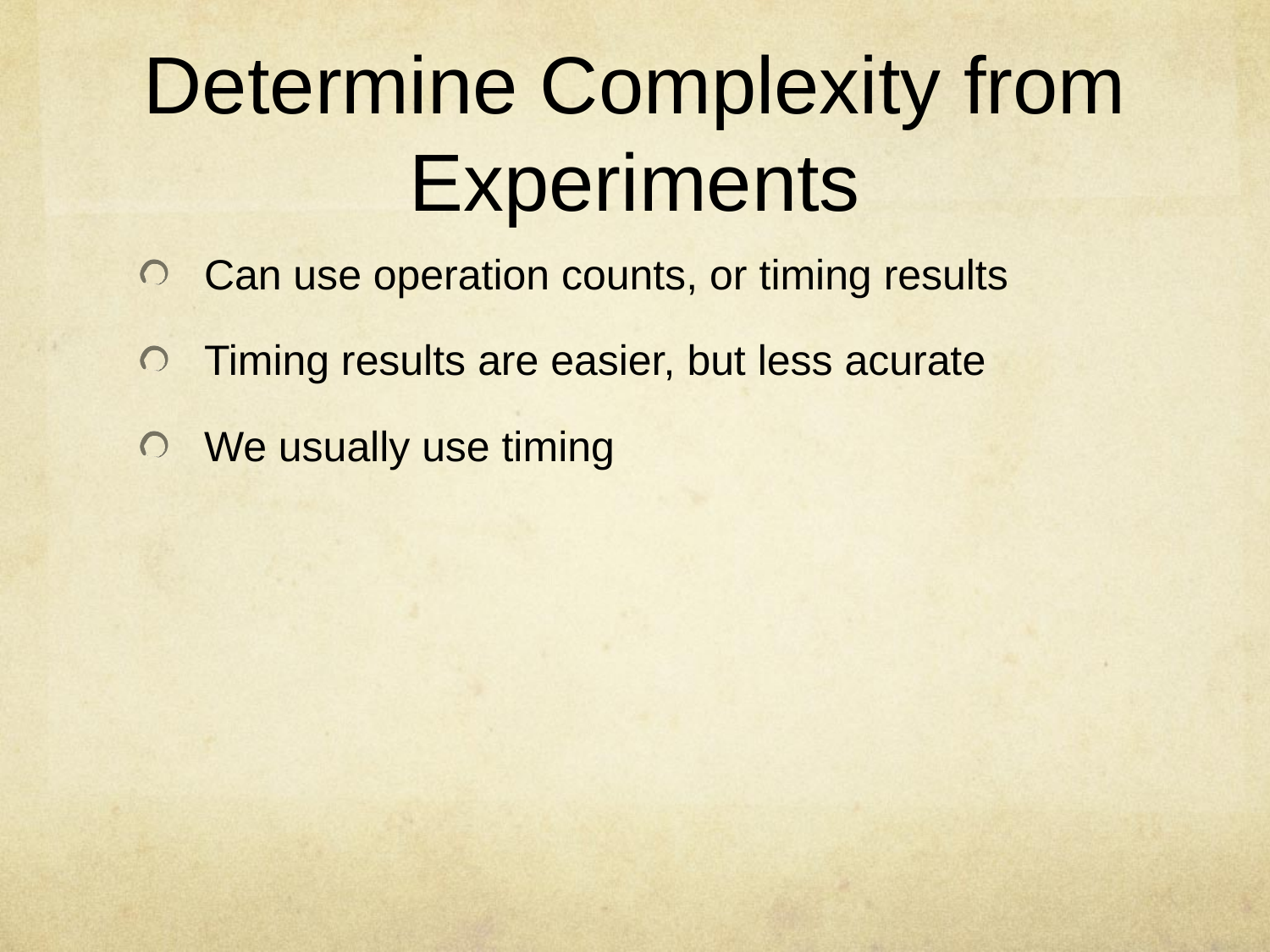

# Determine Complexity from Experiments
Can use operation counts, or timing results
Timing results are easier, but less acurate
We usually use timing